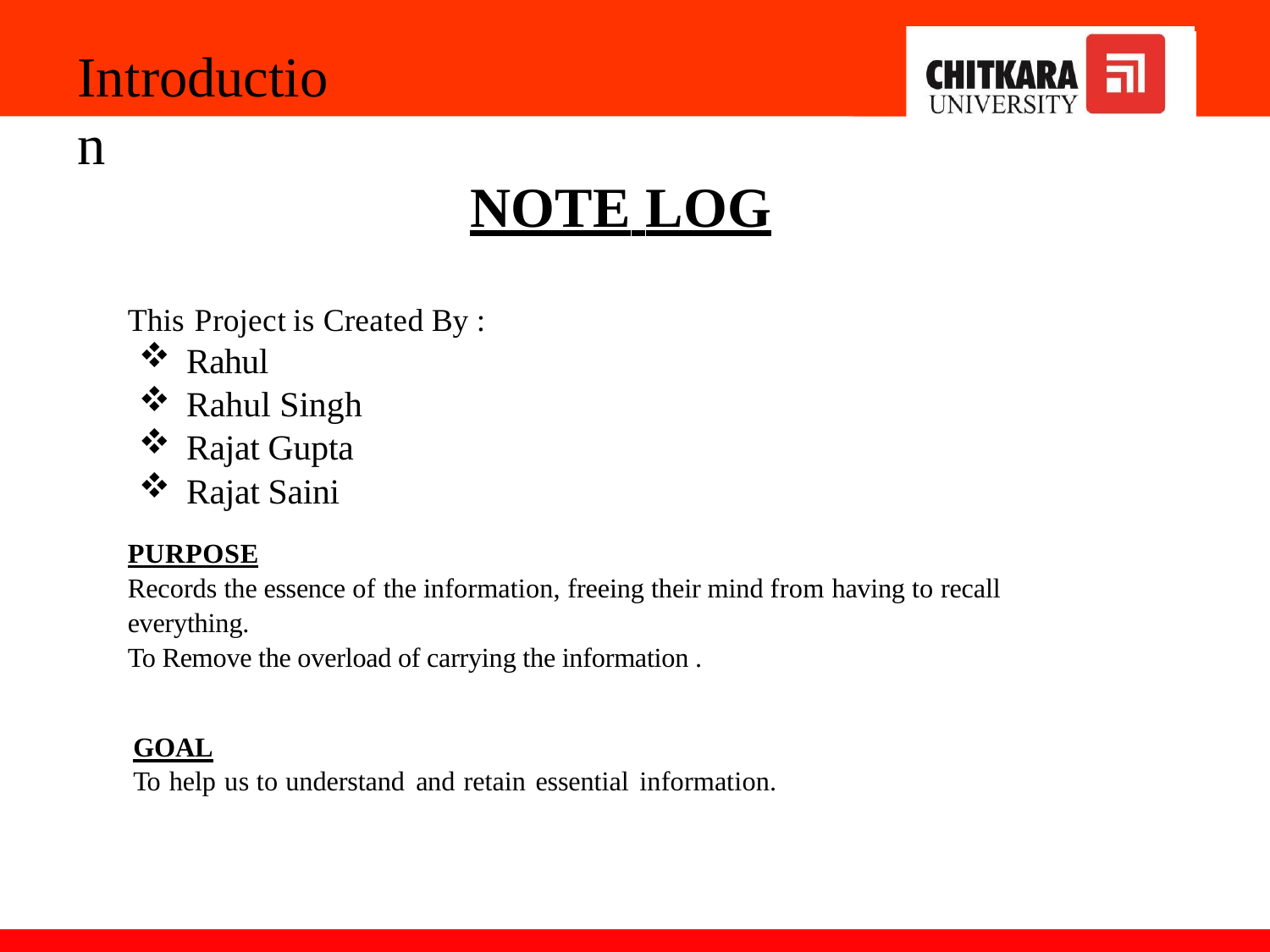

# Introduction
NOTE LOG
This Project is Created By :
Rahul
Rahul Singh
Rajat Gupta
Rajat Saini
PURPOSE
Records the essence of the information, freeing their mind from having to recall  everything.
To Remove the overload of carrying the information .

GOAL
To help us to understand and retain essential information.